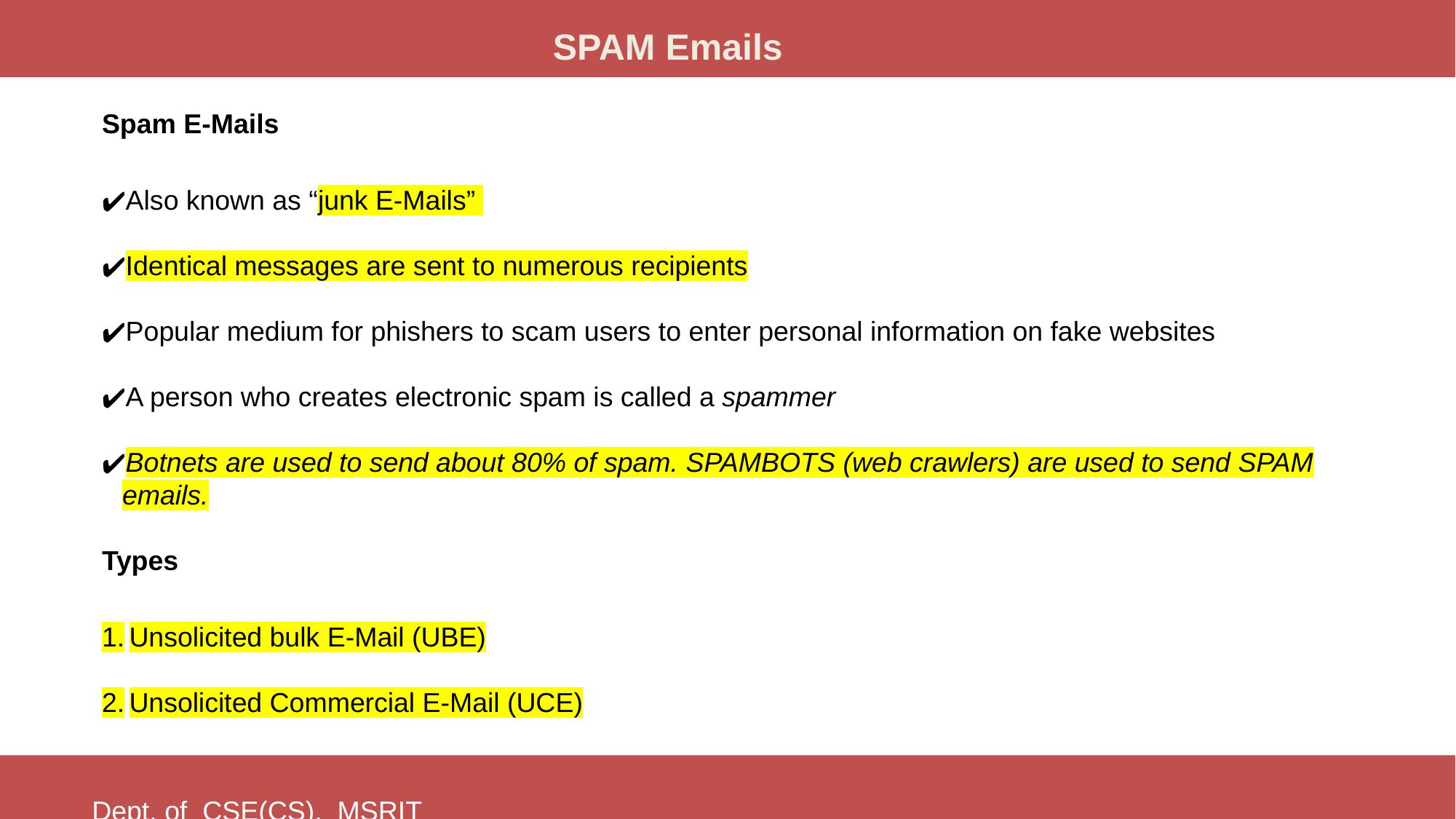

SPAM Emails
Spam E-Mails

Also known as “junk E-Mails”

Identical messages are sent to numerous recipients

Popular medium for phishers to scam users to enter personal information on fake websites

A person who creates electronic spam is called a spammer

Botnets are used to send about 80% of spam. SPAMBOTS (web crawlers) are used to send SPAM emails.

Types

Unsolicited bulk E-Mail (UBE)

Unsolicited Commercial E-Mail (UCE)

Dept. of  CSE(CS),  MSRIT